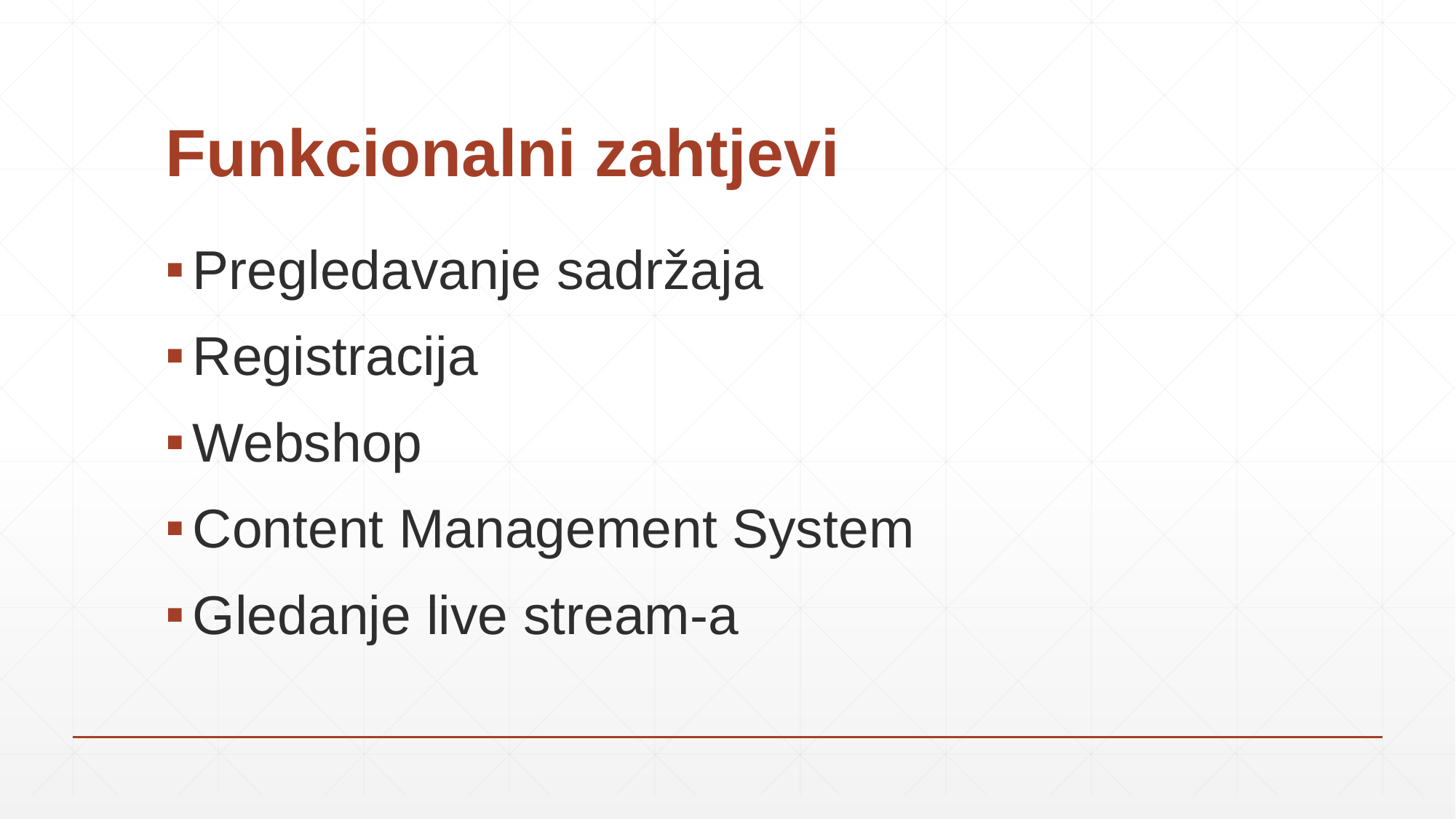

# Funkcionalni zahtjevi
Pregledavanje sadržaja
Registracija
Webshop
Content Management System
Gledanje live stream-a